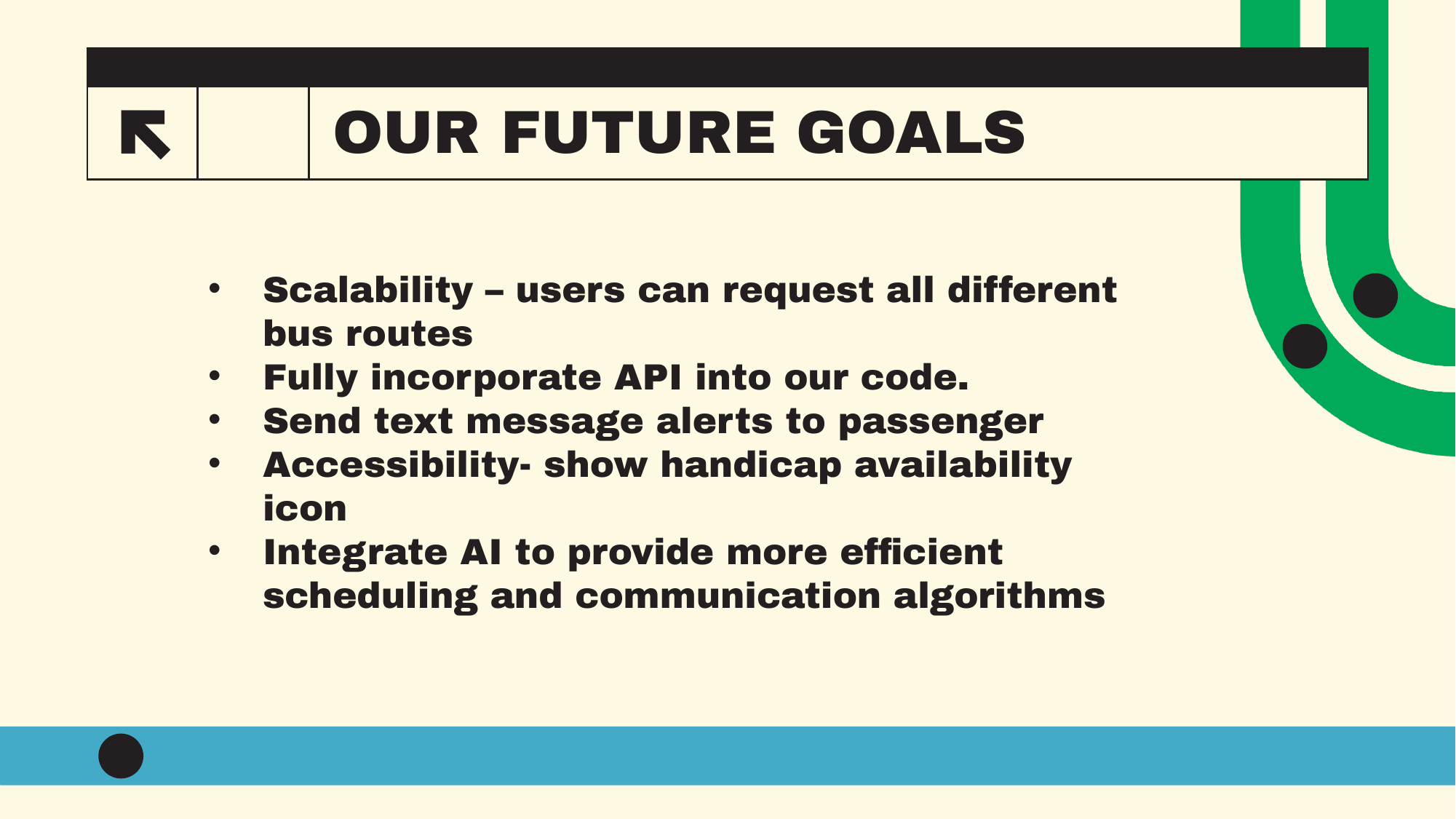

# OUR FUTURE GOALS

13

Scalability – users can request all different bus routes
Fully incorporate API into our code.
Send text message alerts to passenger
Accessibility- show handicap availability icon
Integrate AI to provide more efficient scheduling and communication algorithms